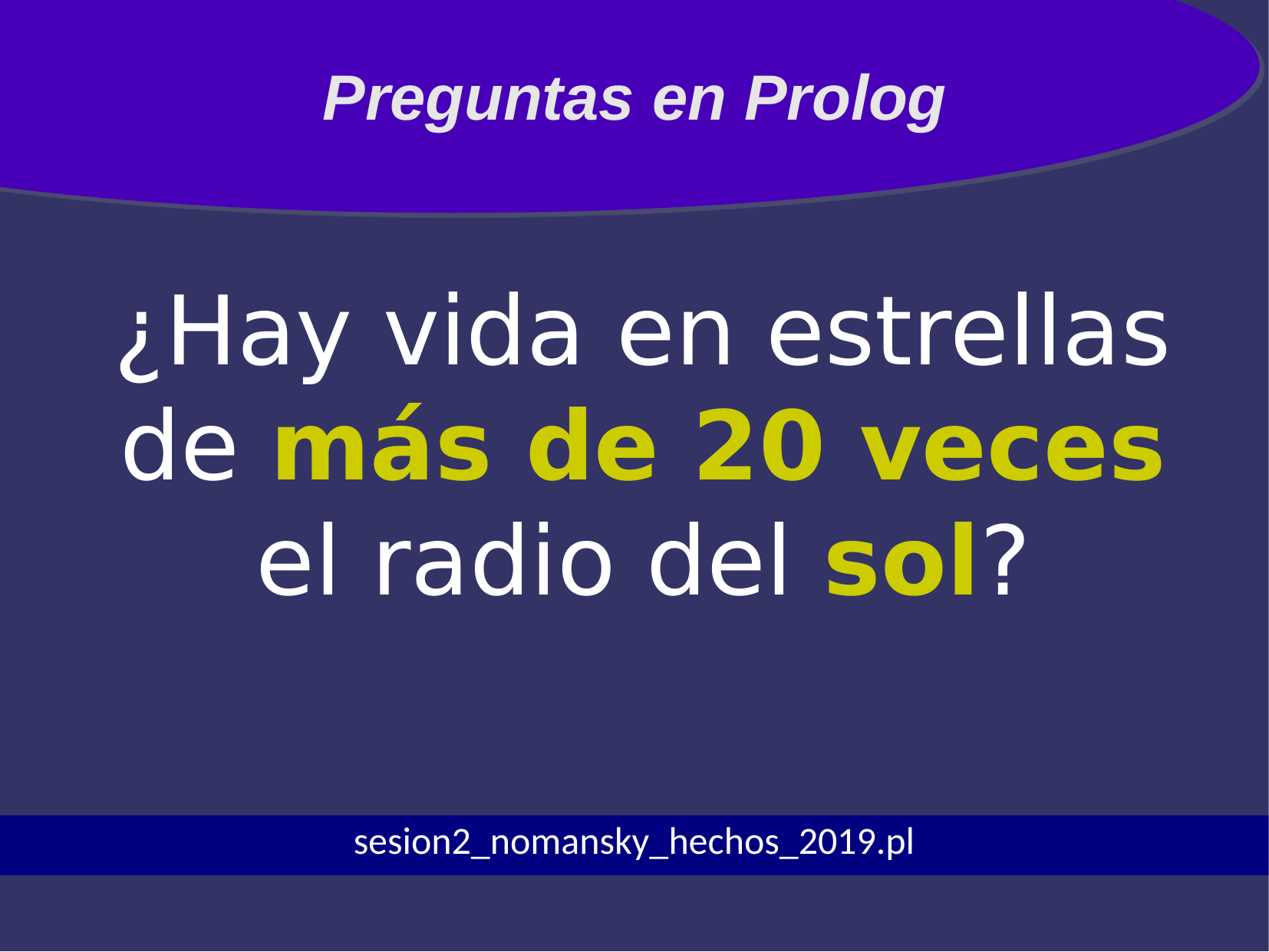

Preguntas en Prolog
¿Hay vida en estrellas de más de 20 veces el radio del sol?
sesion2_nomansky_hechos_2019.pl